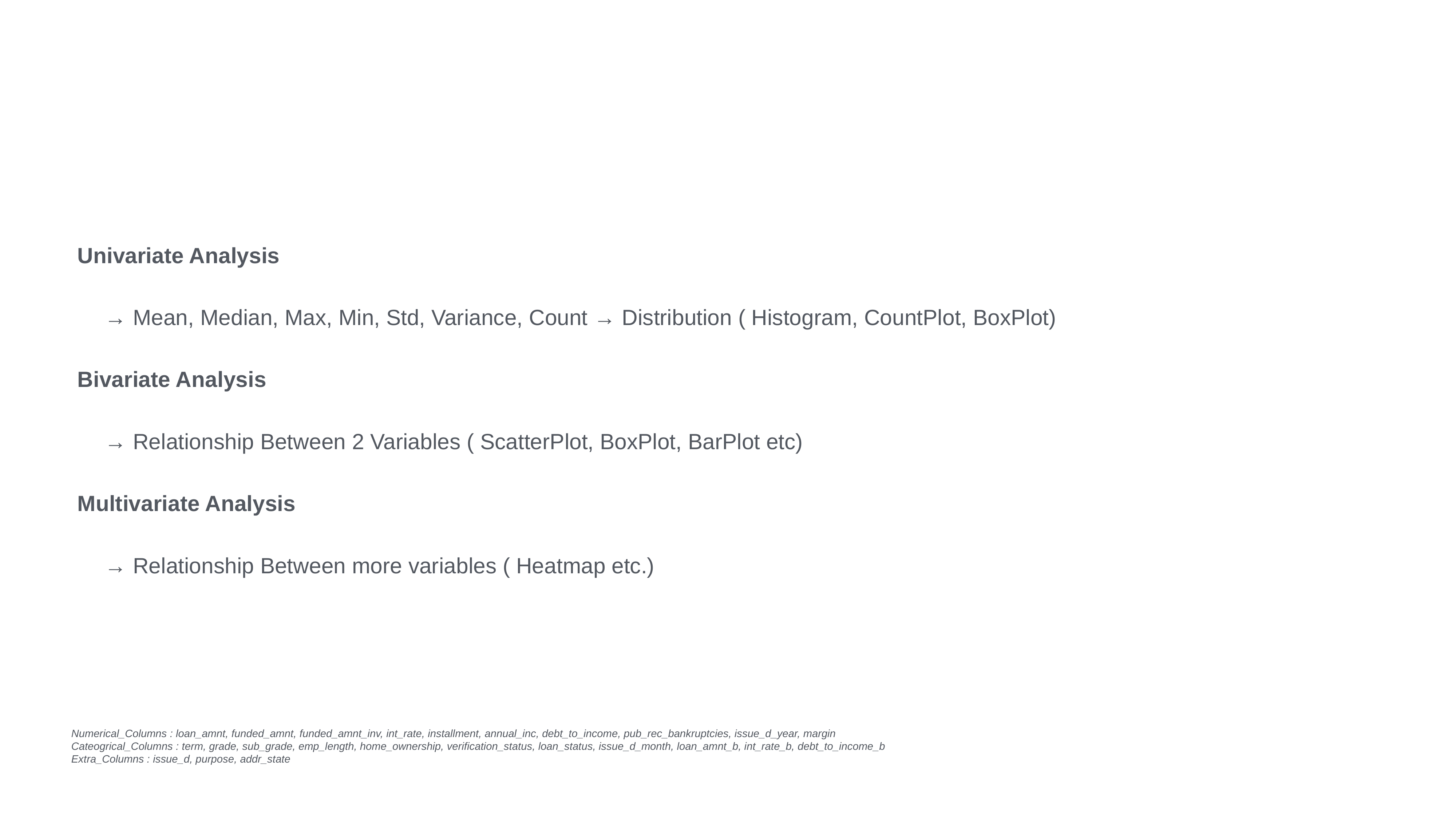

Univariate Analysis
→ Mean, Median, Max, Min, Std, Variance, Count → Distribution ( Histogram, CountPlot, BoxPlot)
Bivariate Analysis
→ Relationship Between 2 Variables ( ScatterPlot, BoxPlot, BarPlot etc)
Multivariate Analysis
→ Relationship Between more variables ( Heatmap etc.)
Numerical_Columns : loan_amnt, funded_amnt, funded_amnt_inv, int_rate, installment, annual_inc, debt_to_income, pub_rec_bankruptcies, issue_d_year, margin
Cateogrical_Columns : term, grade, sub_grade, emp_length, home_ownership, verification_status, loan_status, issue_d_month, loan_amnt_b, int_rate_b, debt_to_income_b
Extra_Columns : issue_d, purpose, addr_state